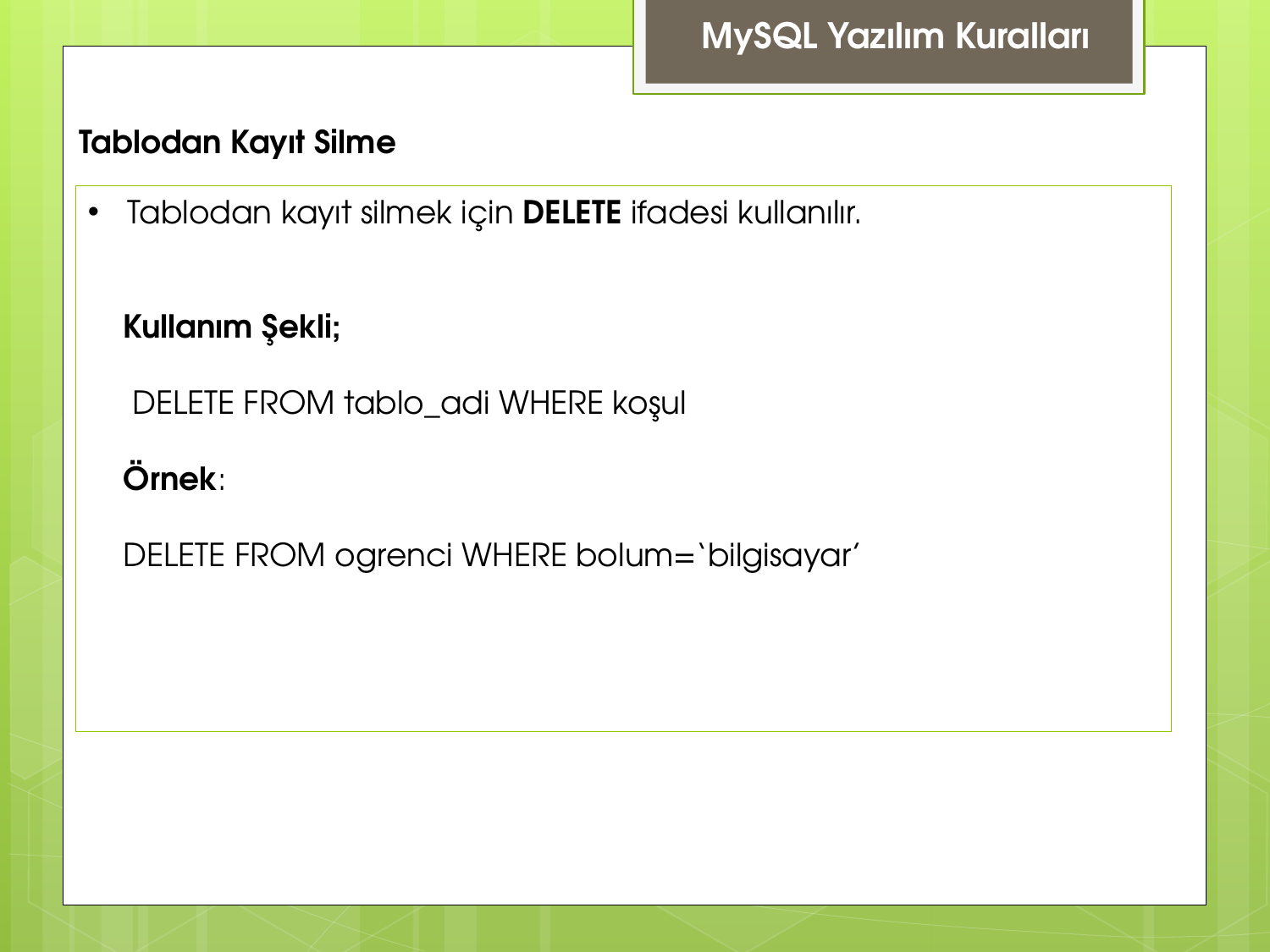

MySQL Yazılım Kuralları
Tablodan Kayıt Silme
Tablodan kayıt silmek için DELETE ifadesi kullanılır.

    Kullanım Şekli;

     DELETE FROM tablo_adi WHERE koşul

    Örnek:

    DELETE FROM ogrenci WHERE bolum=‘bilgisayar’